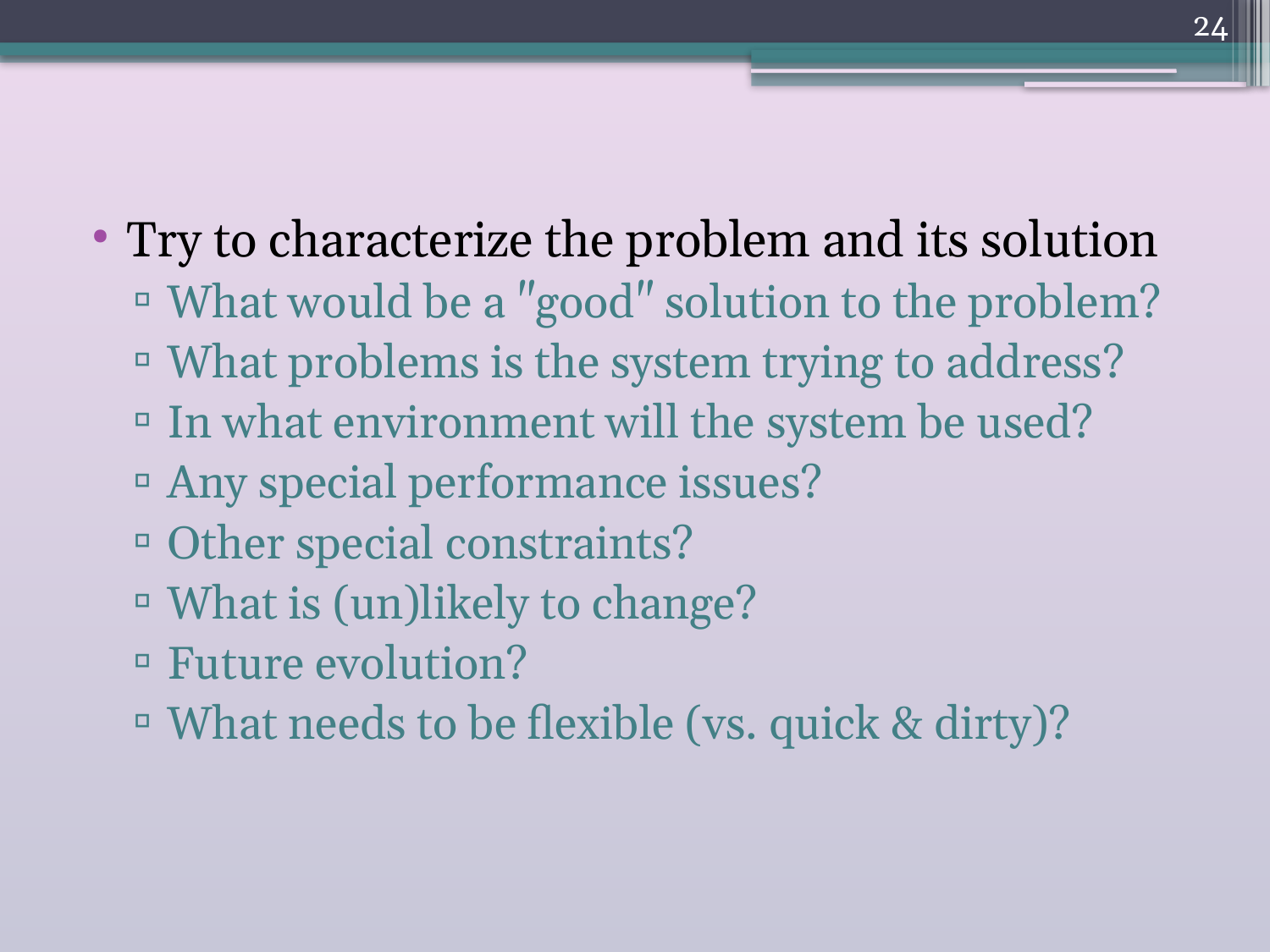

24
Try to characterize the problem and its solution
What would be a "good" solution to the problem?
What problems is the system trying to address?
In what environment will the system be used?
Any special performance issues?
Other special constraints?
What is (un)likely to change?
Future evolution?
What needs to be flexible (vs. quick & dirty)?